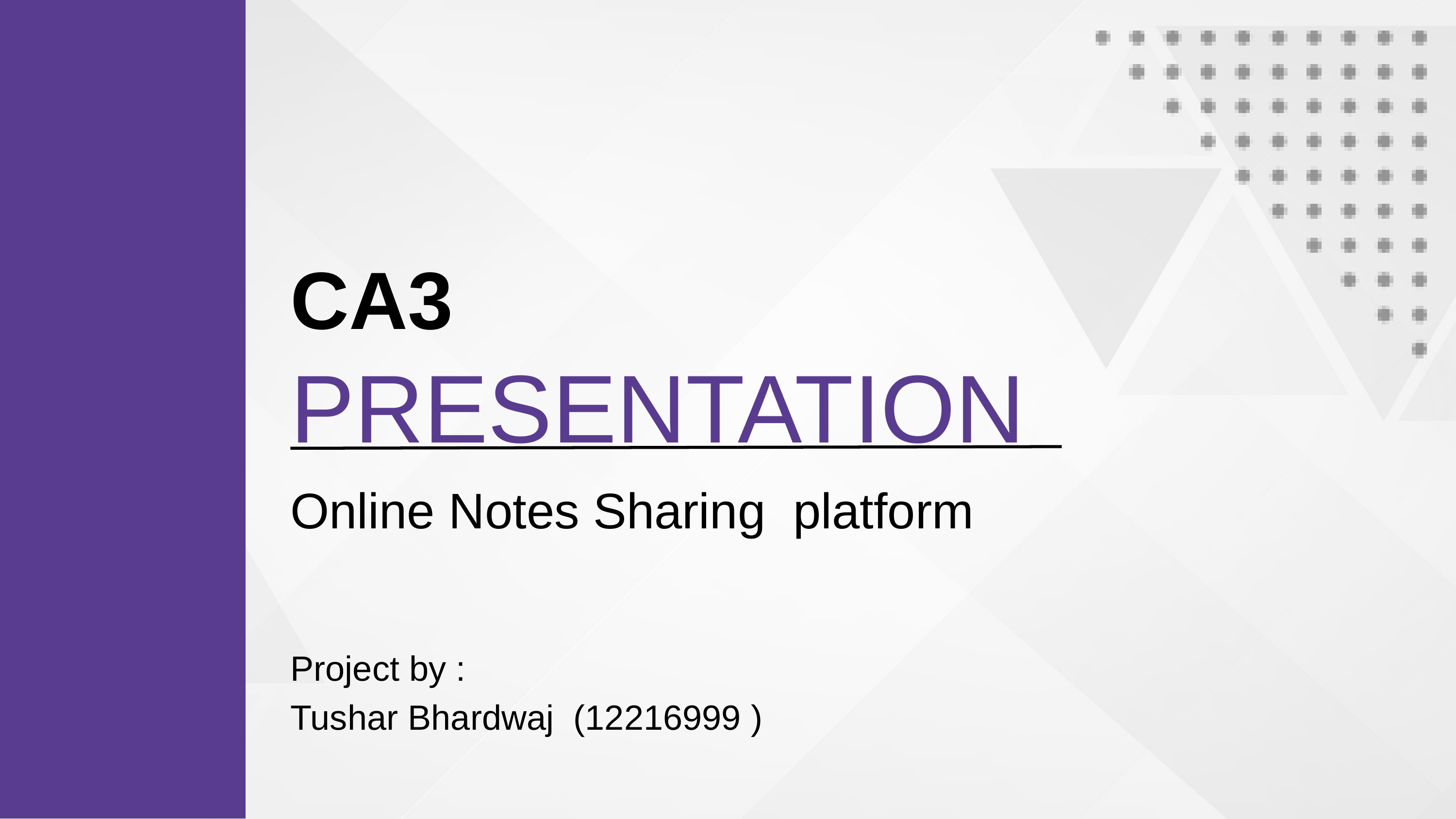

CA3
PRESENTATION

Online Notes Sharing  platform
Project by :
Tushar Bhardwaj  (12216999 )